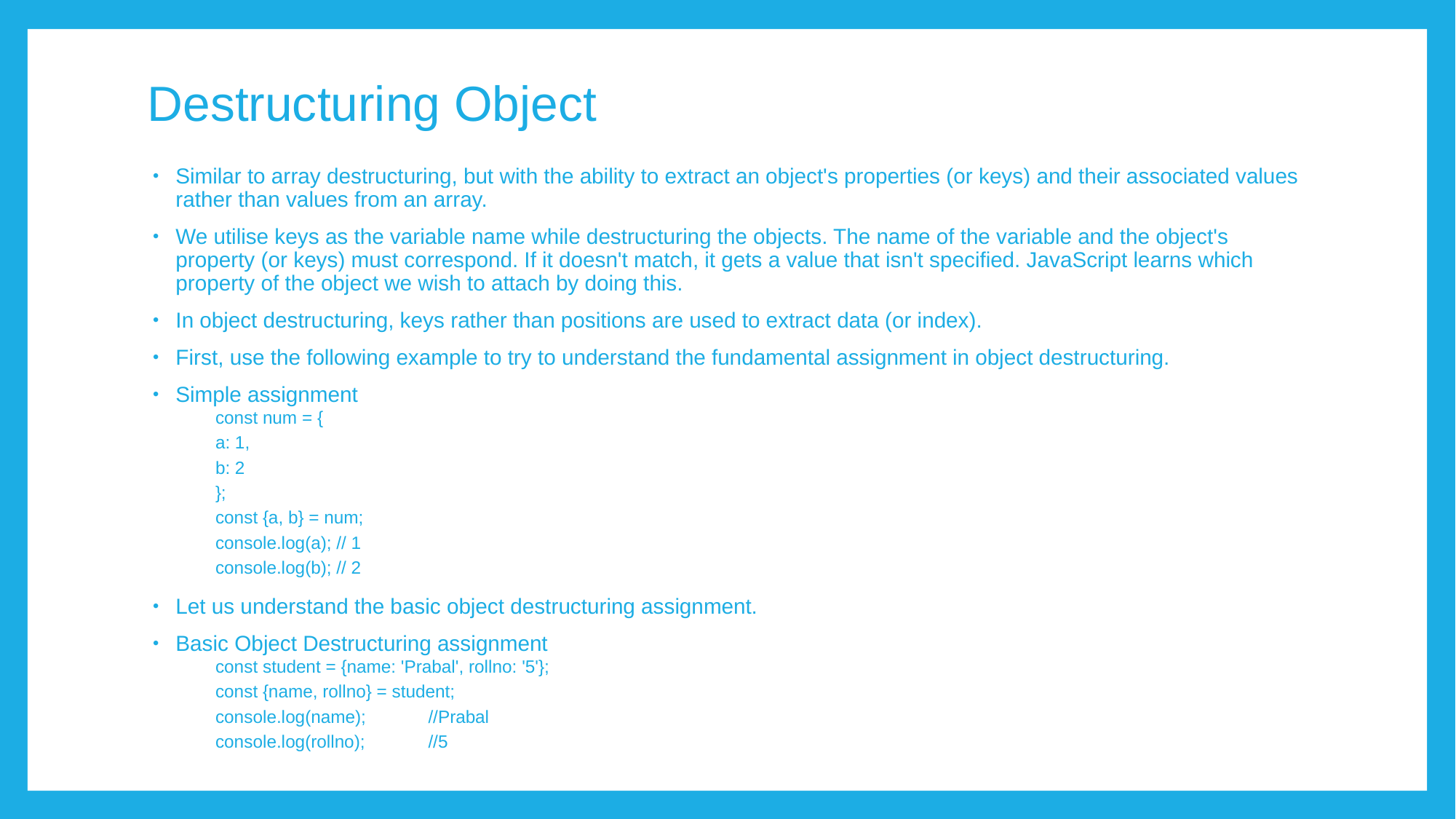

# Destructuring Object
Similar to array destructuring, but with the ability to extract an object's properties (or keys) and their associated values rather than values from an array.
We utilise keys as the variable name while destructuring the objects. The name of the variable and the object's property (or keys) must correspond. If it doesn't match, it gets a value that isn't specified. JavaScript learns which property of the object we wish to attach by doing this.
In object destructuring, keys rather than positions are used to extract data (or index).
First, use the following example to try to understand the fundamental assignment in object destructuring.
Simple assignment
const num = {
a: 1,
b: 2
};
const {a, b} = num;
console.log(a); // 1
console.log(b); // 2
Let us understand the basic object destructuring assignment.
Basic Object Destructuring assignment
const student = {name: 'Prabal', rollno: '5'};
const {name, rollno} = student;
console.log(name);	//Prabal
console.log(rollno);	//5